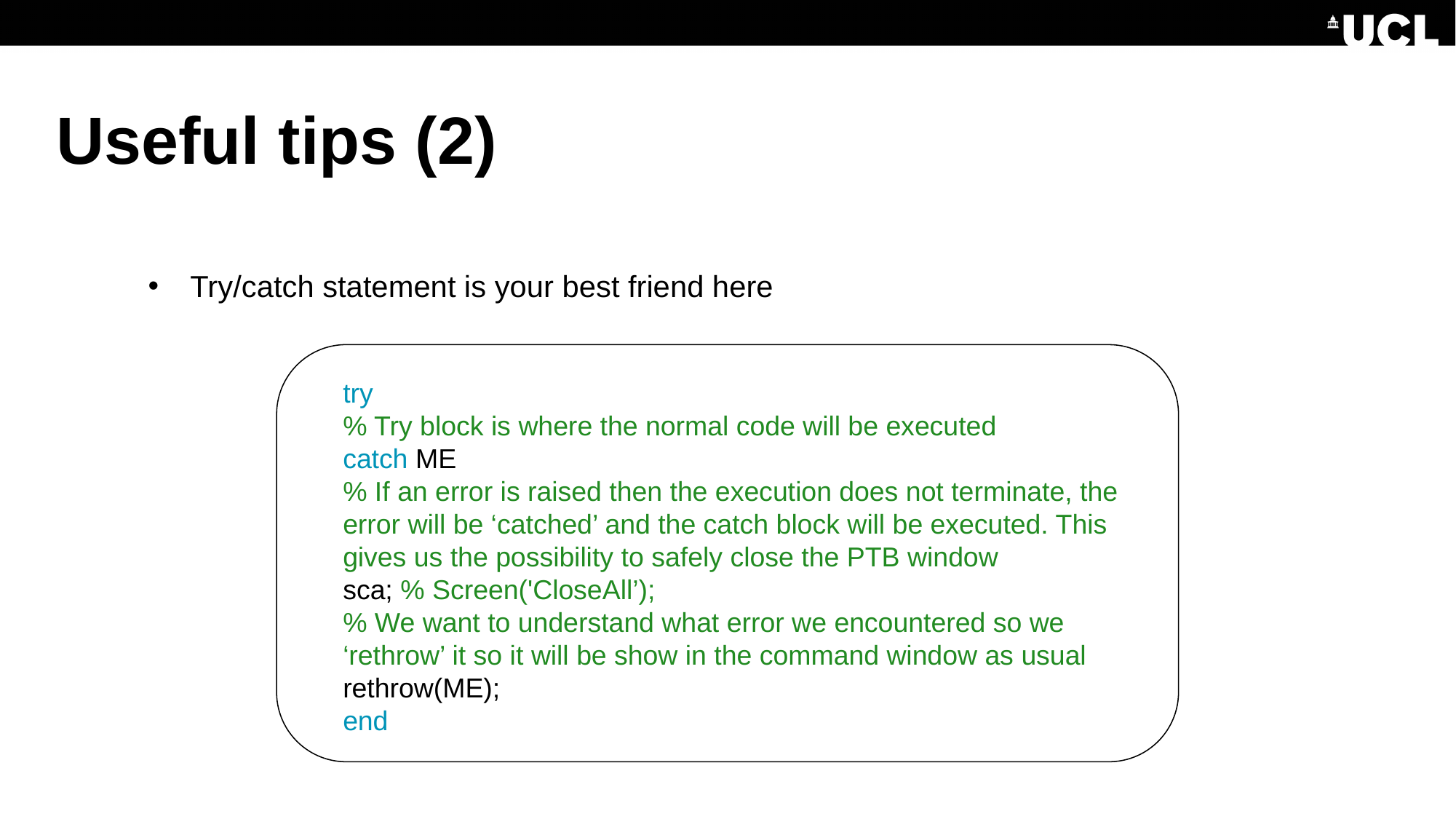

# Useful tips (2)
Try/catch statement is your best friend here

try
% Try block is where the normal code will be executed
catch ME
% If an error is raised then the execution does not terminate, the error will be ‘catched’ and the catch block will be executed. This gives us the possibility to safely close the PTB window
sca; % Screen('CloseAll’);
% We want to understand what error we encountered so we ‘rethrow’ it so it will be show in the command window as usual
rethrow(ME);
end